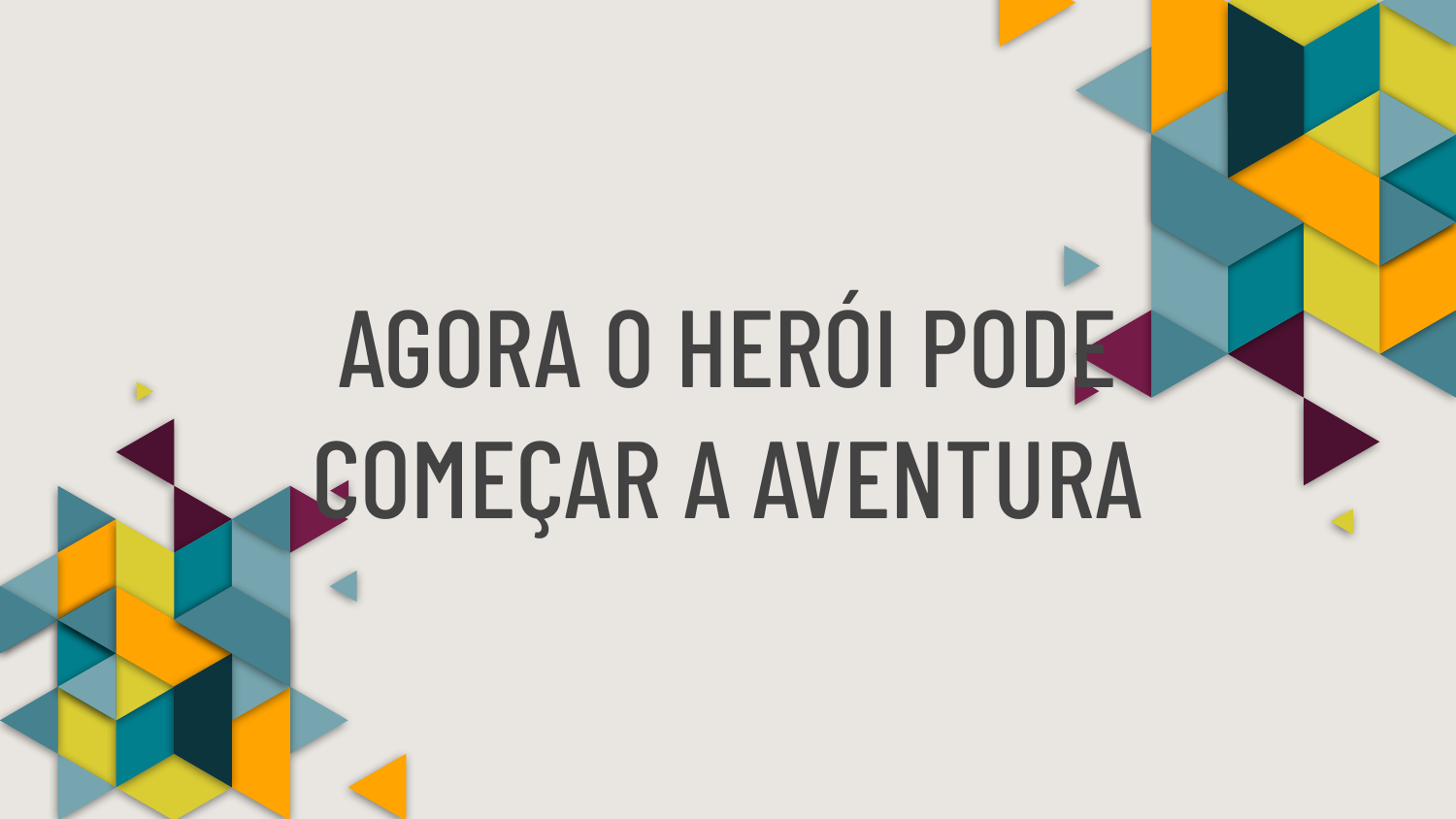

# AGORA O HERÓI PODE COMEÇAR A AVENTURA